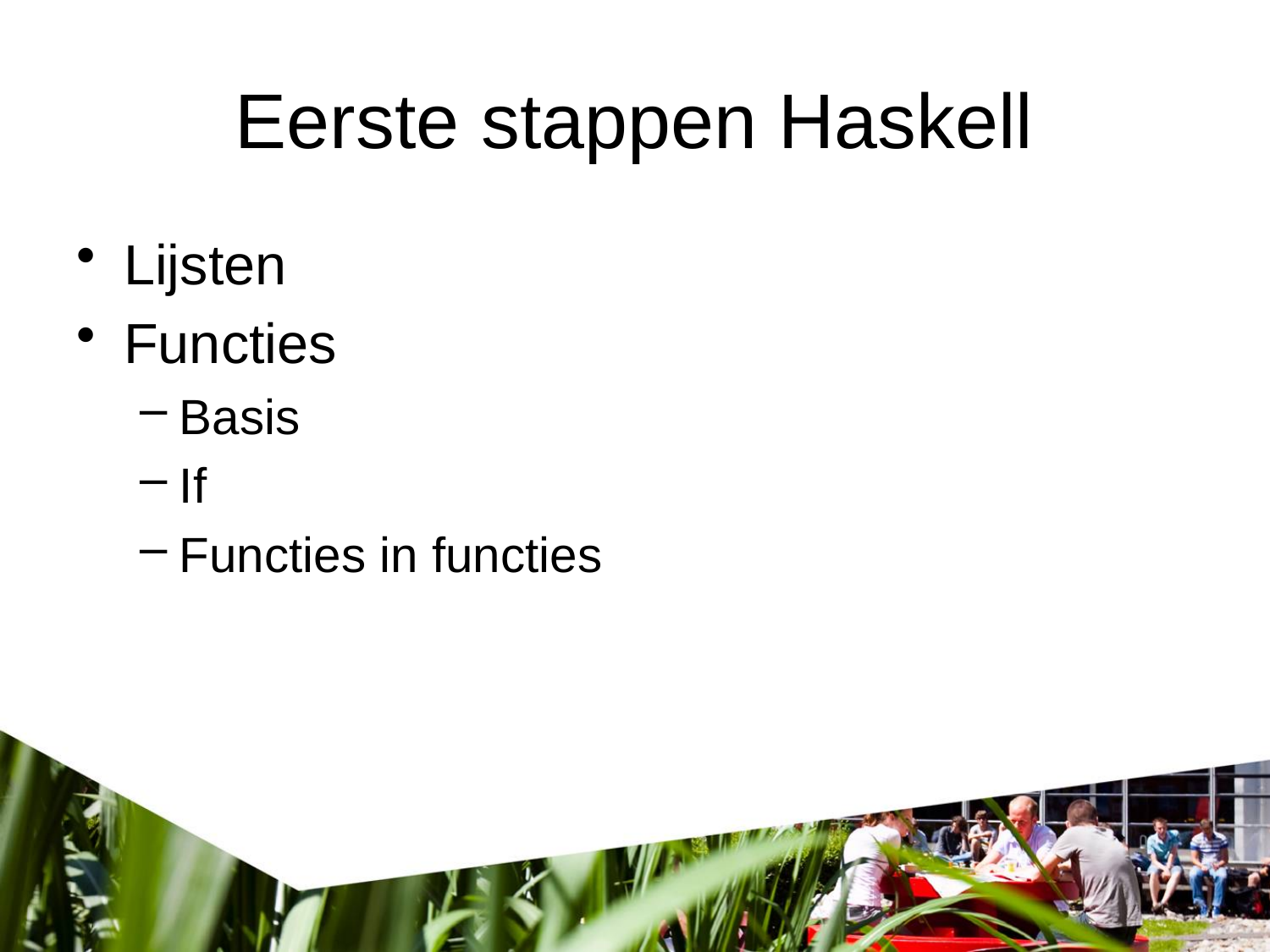

# Eerste stappen Haskell
Lijsten
Functies
Basis
If
Functies in functies